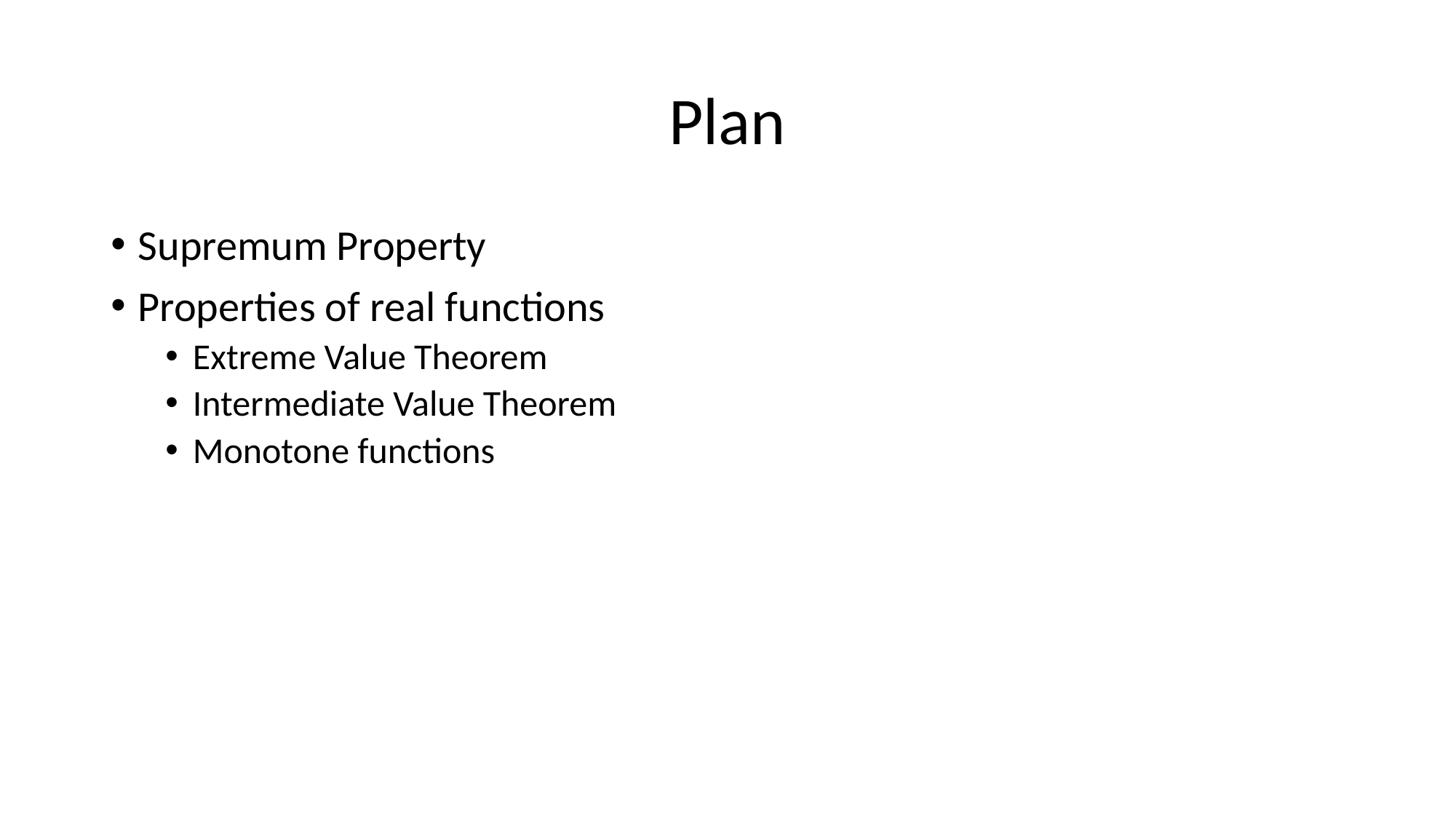

# Plan
Supremum Property
Properties of real functions
Extreme Value Theorem
Intermediate Value Theorem
Monotone functions